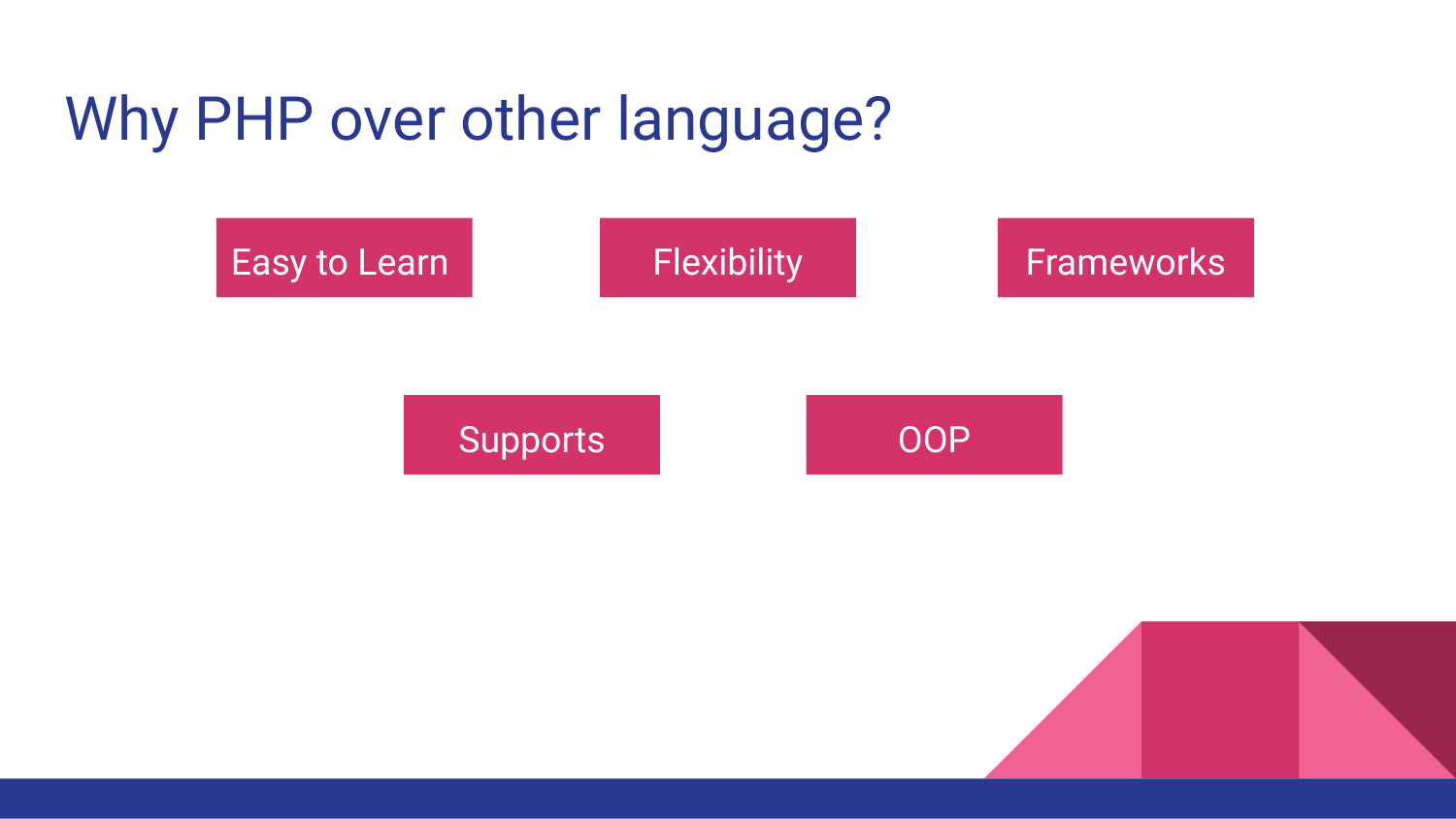

# Why PHP over other language?
Easy to Learn
Flexibility
Frameworks
Supports
OOP